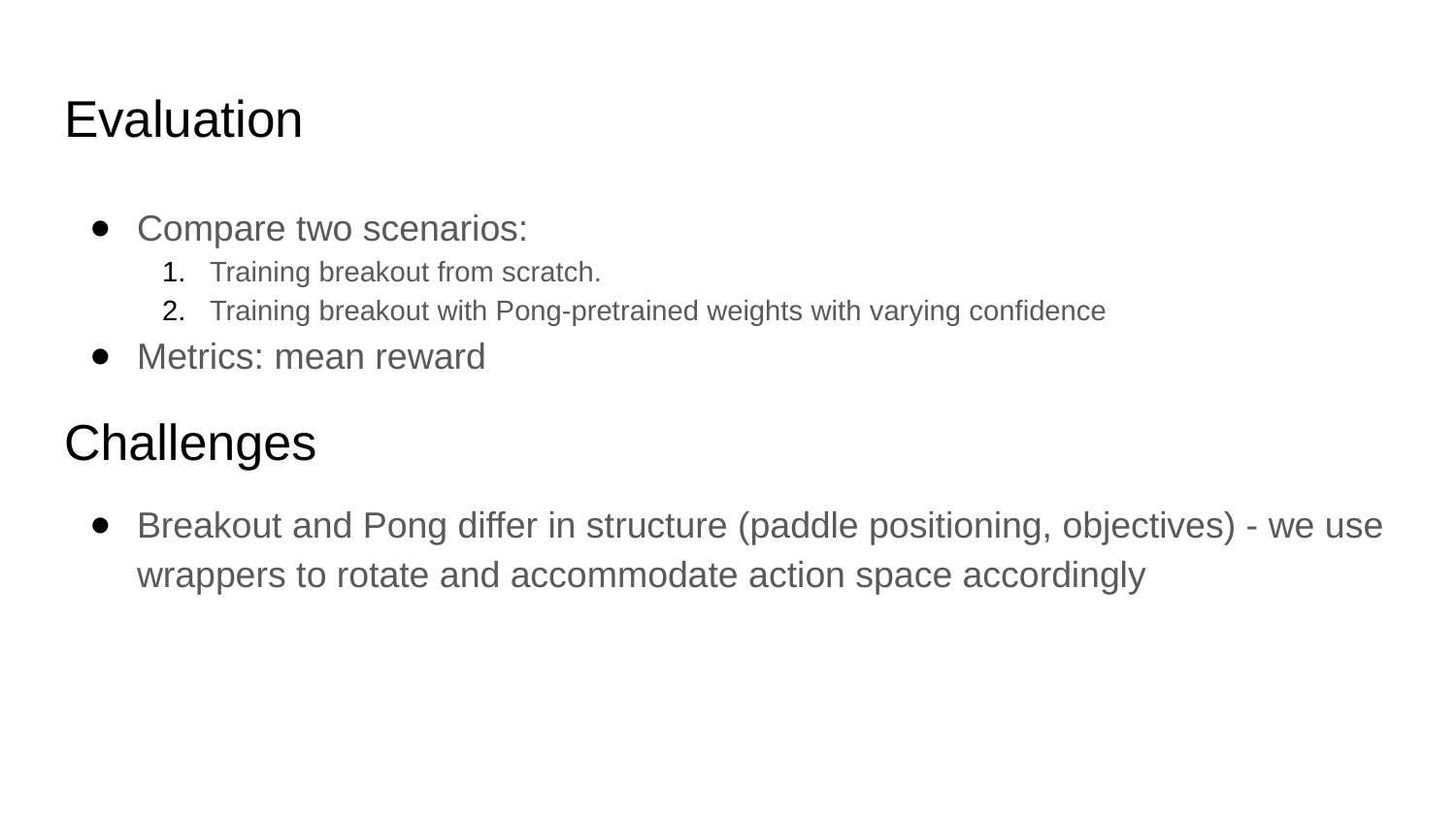

# Evaluation
Compare two scenarios:
Training breakout from scratch.
Training breakout with Pong-pretrained weights with varying confidence
Metrics: mean reward
Challenges
Breakout and Pong differ in structure (paddle positioning, objectives) - we use wrappers to rotate and accommodate action space accordingly